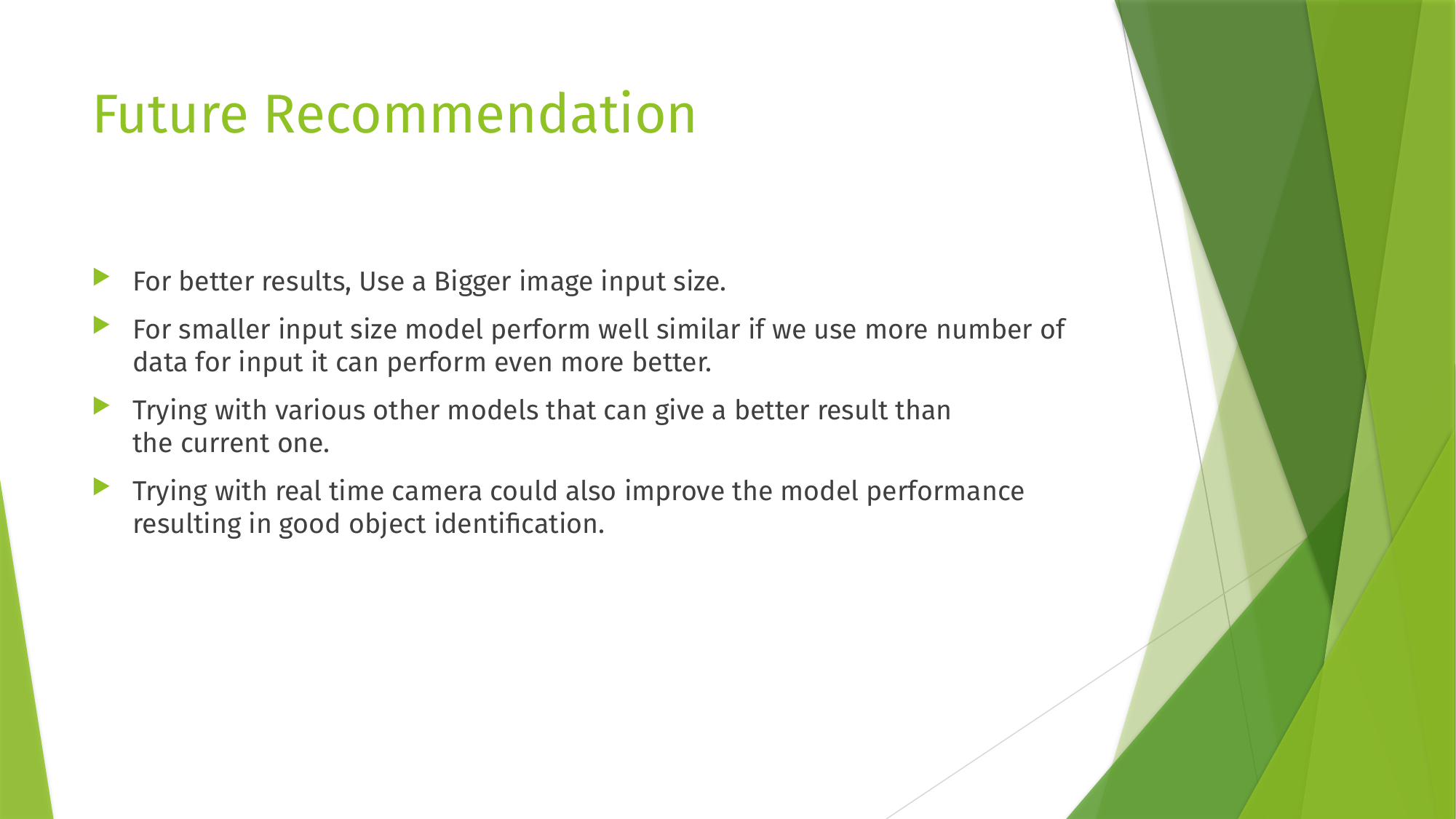

# Future Recommendation
For better results, Use a Bigger image input size.
For smaller input size model perform well similar if we use more number of data for input it can perform even more better.
Trying with various other models that can give a better result than the current one.
Trying with real time camera could also improve the model performance resulting in good object identification.